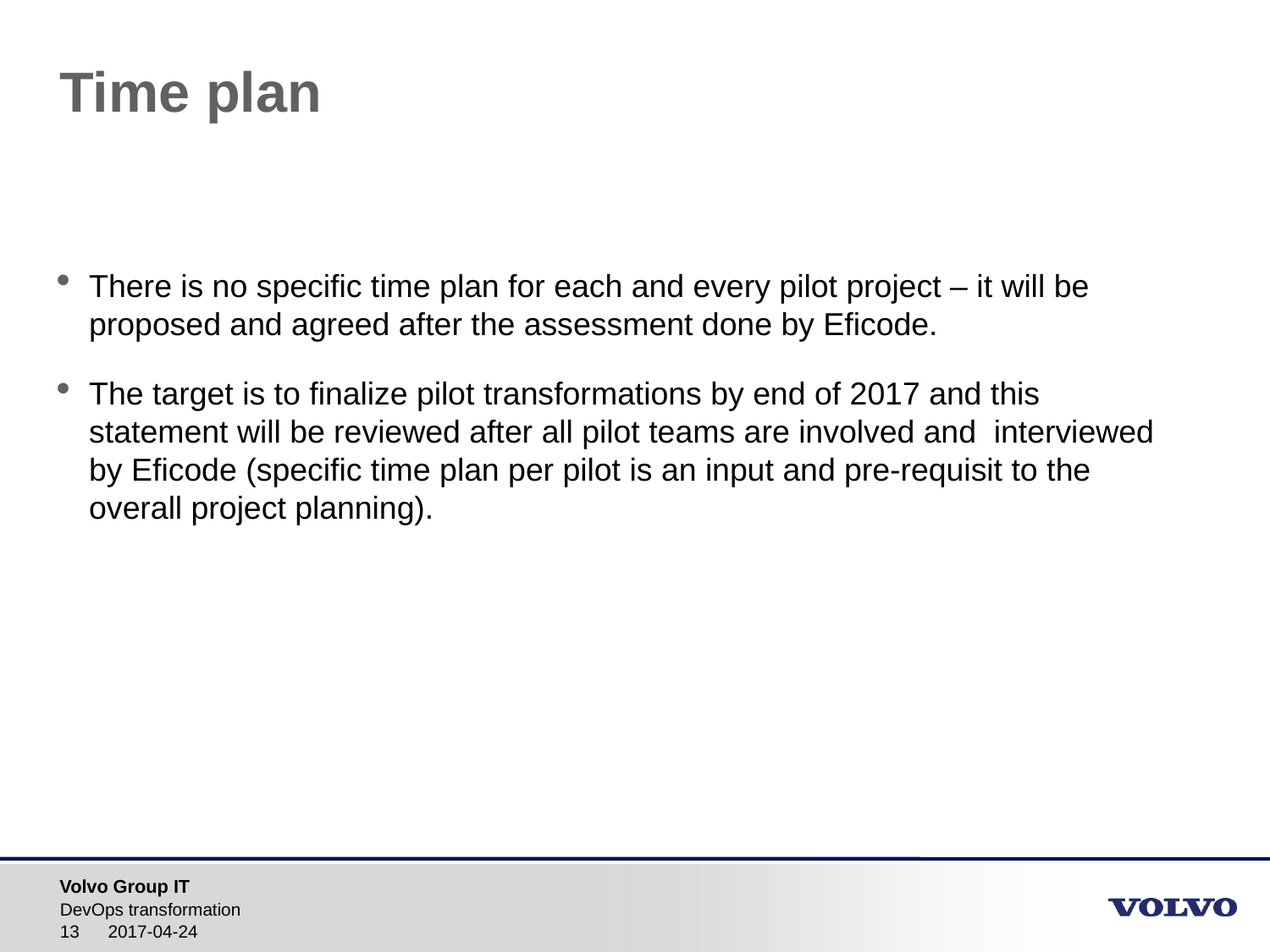

# Time plan
There is no specific time plan for each and every pilot project – it will be proposed and agreed after the assessment done by Eficode.
The target is to finalize pilot transformations by end of 2017 and this statement will be reviewed after all pilot teams are involved and  interviewed by Eficode (specific time plan per pilot is an input and pre-requisit to the overall project planning).

DevOps transformation
2017-04-24
13